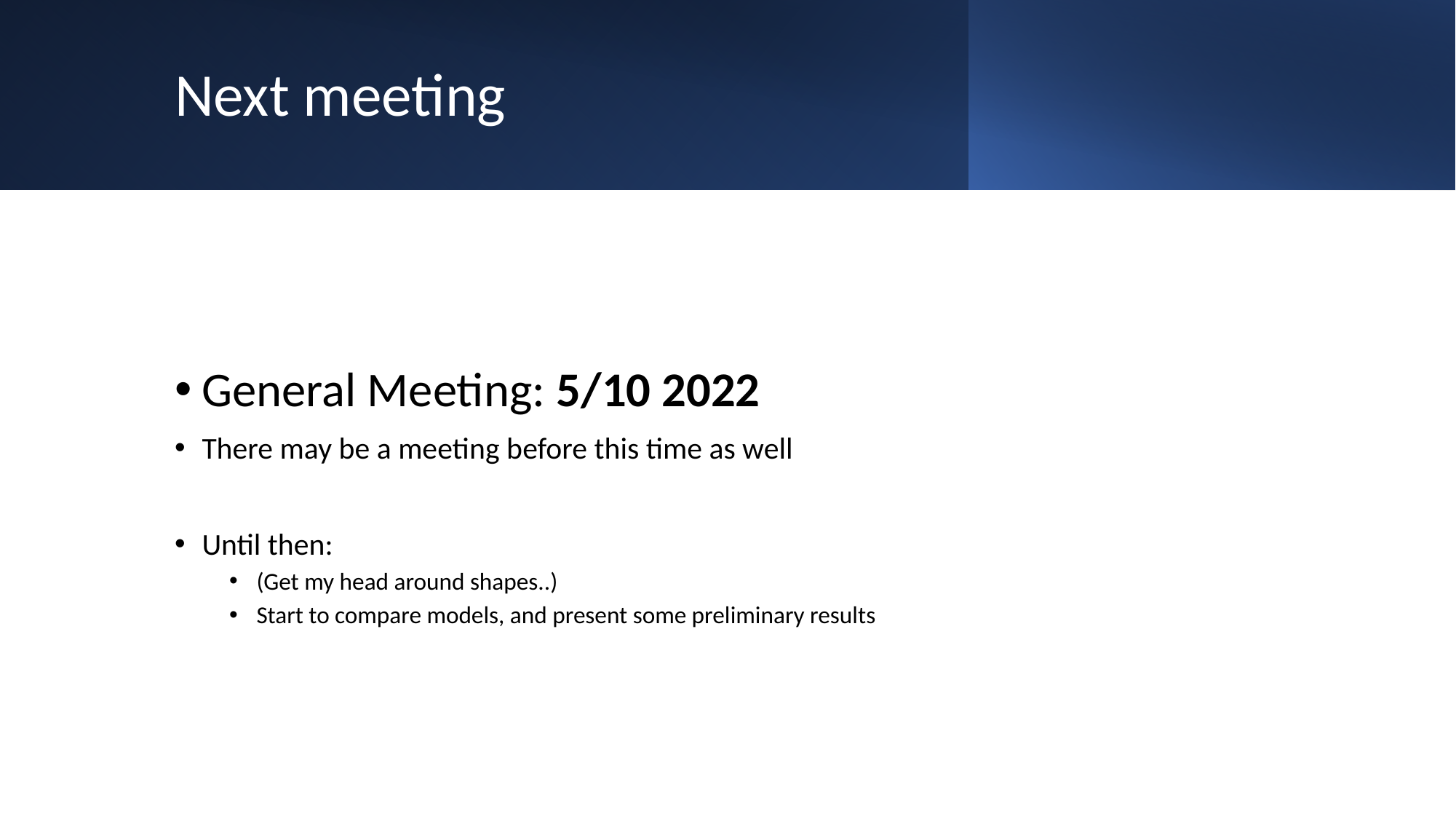

# Next meeting
General Meeting: 5/10 2022
There may be a meeting before this time as well

Until then:
(Get my head around shapes..)
Start to compare models, and present some preliminary results